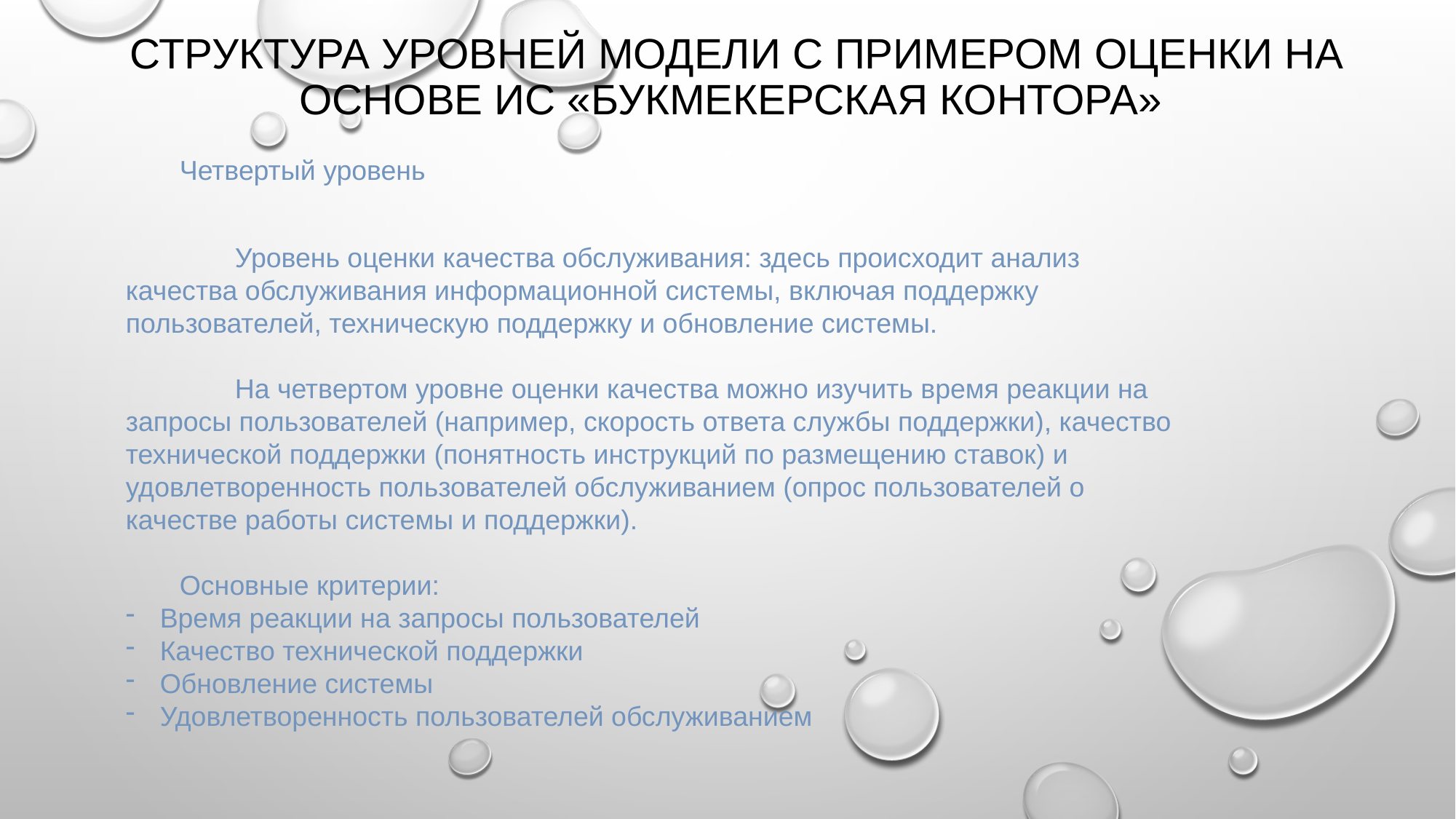

# Структура уровней модели с примером оценки на основе ИС «Букмекерская контора»
Четвертый уровень

	Уровень оценки качества обслуживания: здесь происходит анализ качества обслуживания информационной системы, включая поддержку пользователей, техническую поддержку и обновление системы.

	На четвертом уровне оценки качества можно изучить время реакции на запросы пользователей (например, скорость ответа службы поддержки), качество технической поддержки (понятность инструкций по размещению ставок) и удовлетворенность пользователей обслуживанием (опрос пользователей о качестве работы системы и поддержки).

Основные критерии:
Время реакции на запросы пользователей
Качество технической поддержки
Обновление системы
Удовлетворенность пользователей обслуживанием